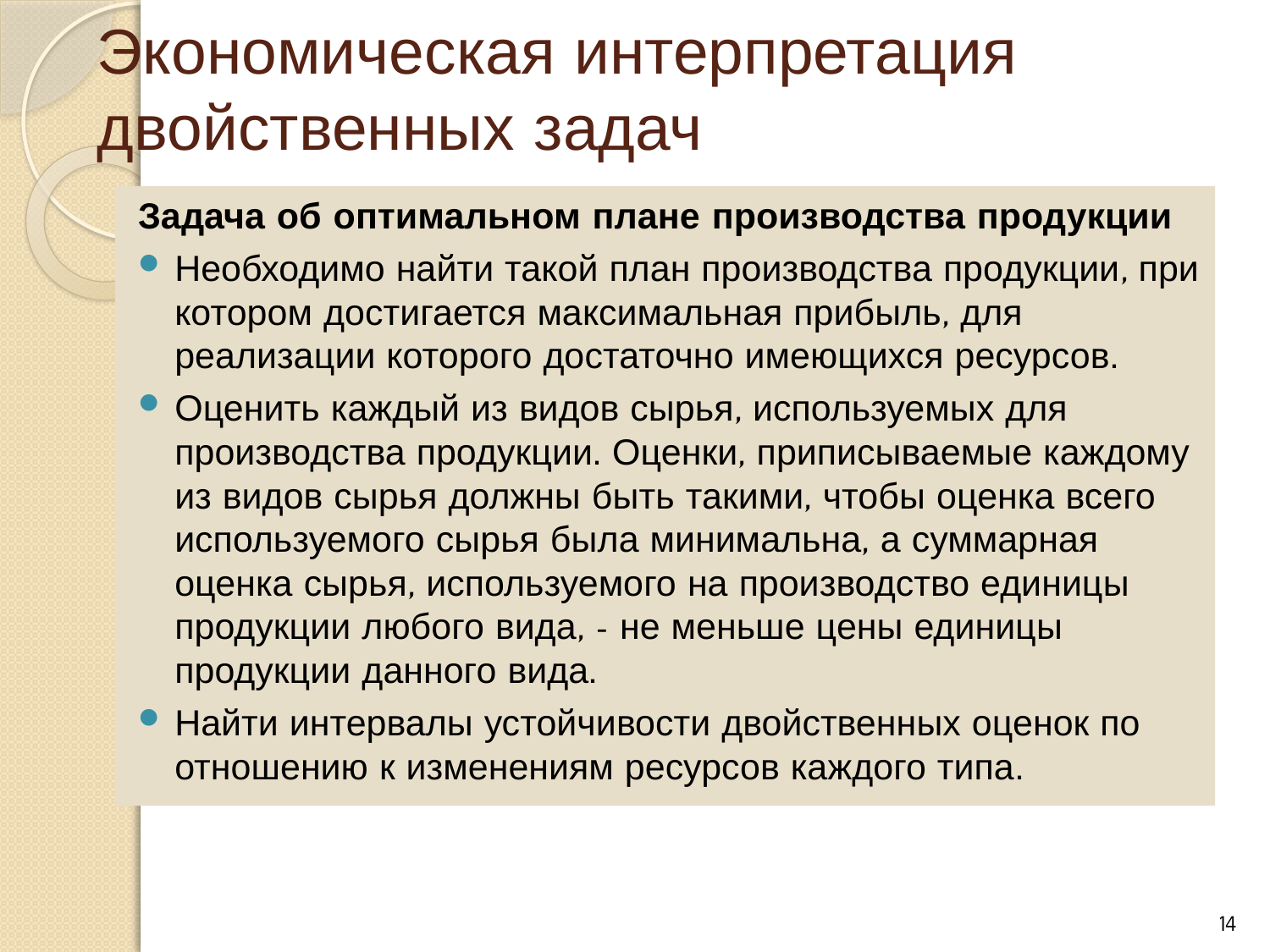

# Экономическая интерпретация двойственных задач
Задача об оптимальном плане производства продукции
Необходимо найти такой план производства продукции, при котором достигается максимальная прибыль, для реализации которого достаточно имеющихся ресурсов.
Оценить каждый из видов сырья, используемых для производства продукции. Оценки, приписываемые каждому из видов сырья должны быть такими, чтобы оценка всего используемого сырья была минимальна, а суммарная оценка сырья, используемого на производство единицы продукции любого вида, - не меньше цены единицы продукции данного вида.
Найти интервалы устойчивости двойственных оценок по отношению к изменениям ресурсов каждого типа.
14